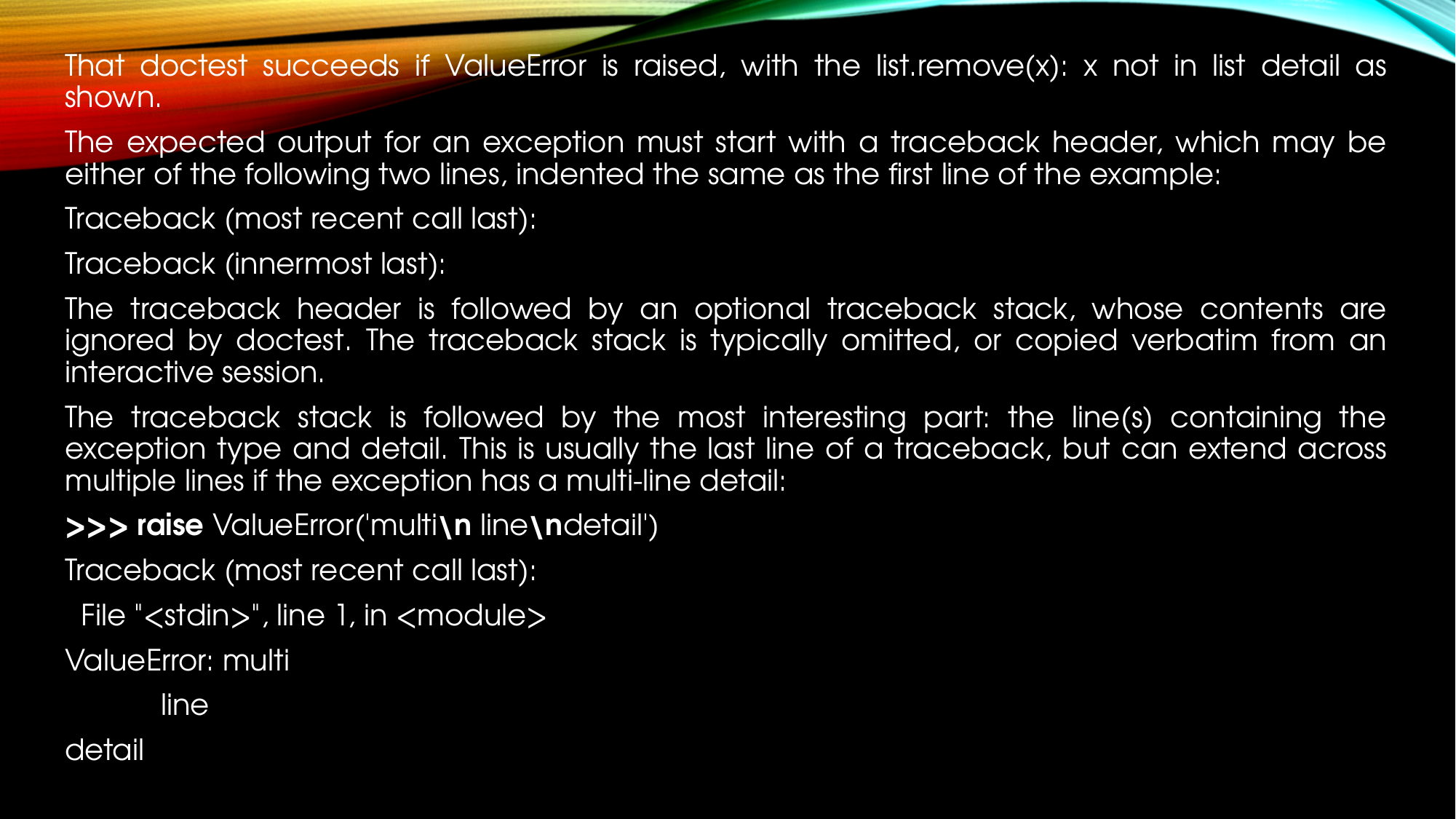

That doctest succeeds if ValueError is raised, with the list.remove(x): x not in list detail as shown.
The expected output for an exception must start with a traceback header, which may be either of the following two lines, indented the same as the first line of the example:
Traceback (most recent call last):
Traceback (innermost last):
The traceback header is followed by an optional traceback stack, whose contents are ignored by doctest. The traceback stack is typically omitted, or copied verbatim from an interactive session.
The traceback stack is followed by the most interesting part: the line(s) containing the exception type and detail. This is usually the last line of a traceback, but can extend across multiple lines if the exception has a multi-line detail:
>>> raise ValueError('multi\n line\ndetail')
Traceback (most recent call last):
  File "<stdin>", line 1, in <module>
ValueError: multi
	line
detail